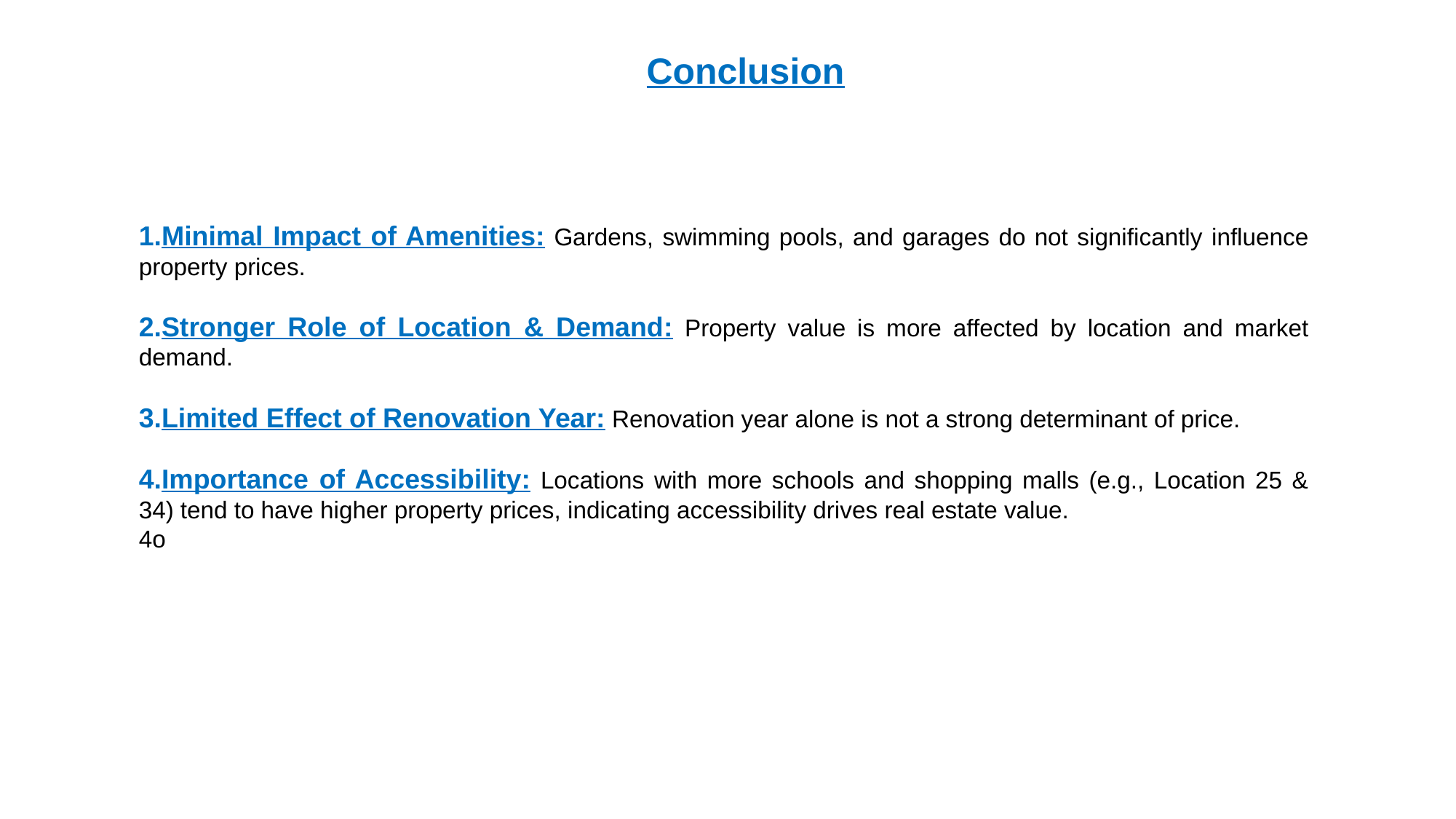

Conclusion
Minimal Impact of Amenities: Gardens, swimming pools, and garages do not significantly influence property prices.

Stronger Role of Location & Demand: Property value is more affected by location and market demand.

Limited Effect of Renovation Year: Renovation year alone is not a strong determinant of price.

Importance of Accessibility: Locations with more schools and shopping malls (e.g., Location 25 & 34) tend to have higher property prices, indicating accessibility drives real estate value.
4o